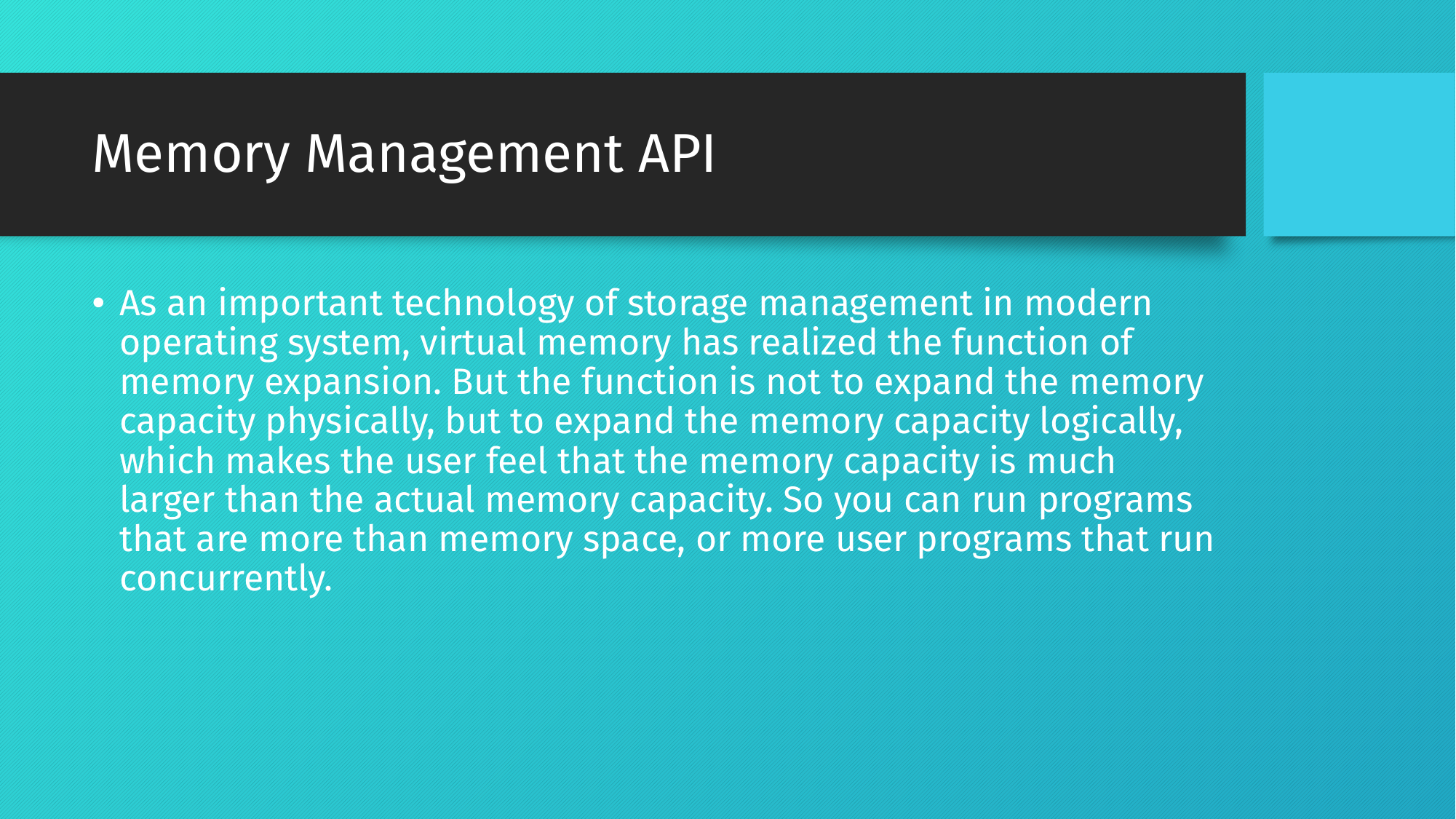

# Memory Management API
As an important technology of storage management in modern operating system, virtual memory has realized the function of memory expansion. But the function is not to expand the memory capacity physically, but to expand the memory capacity logically, which makes the user feel that the memory capacity is much larger than the actual memory capacity. So you can run programs that are more than memory space, or more user programs that run concurrently.